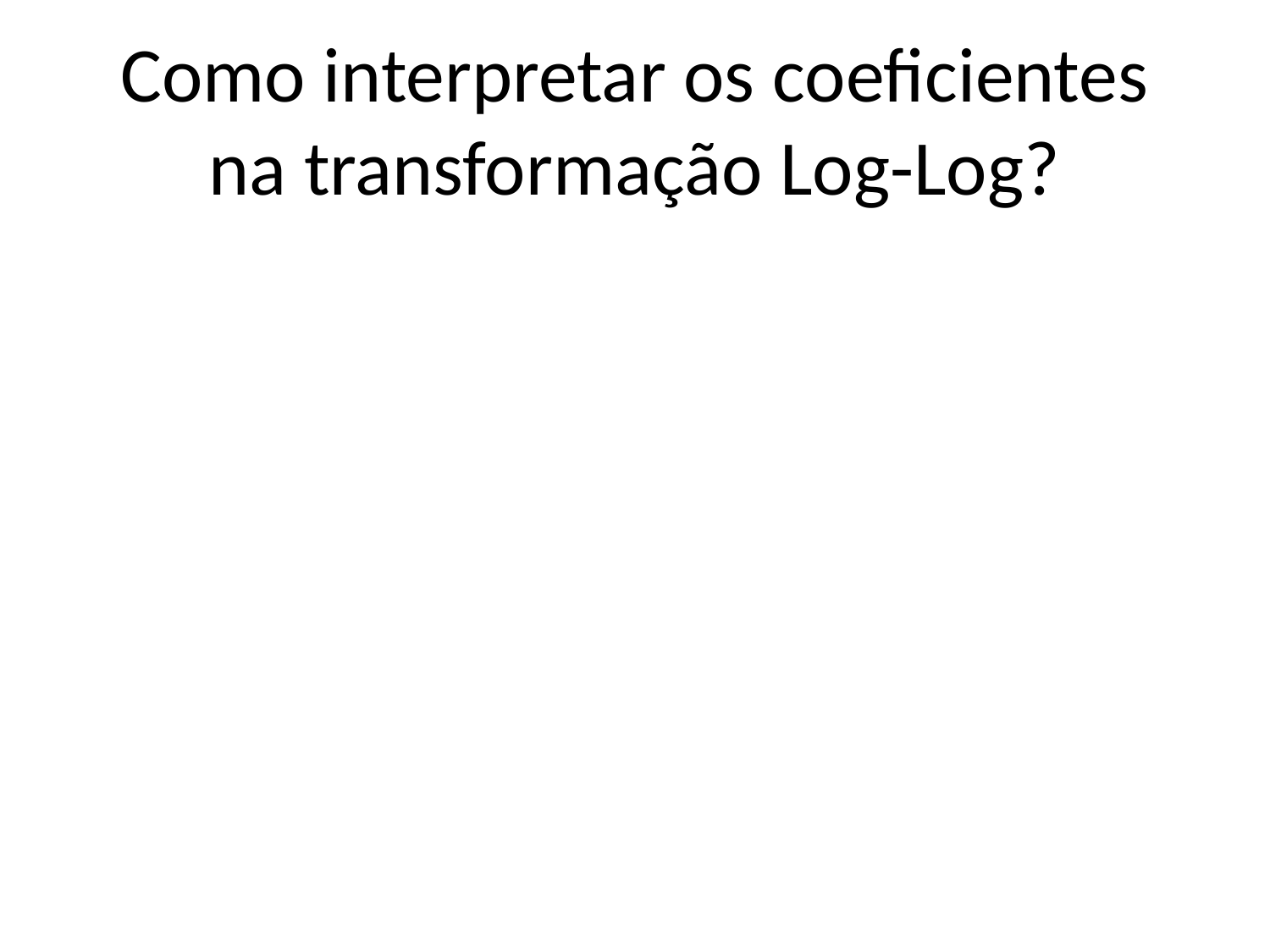

# Como interpretar os coeficientes na transformação Log-Log?